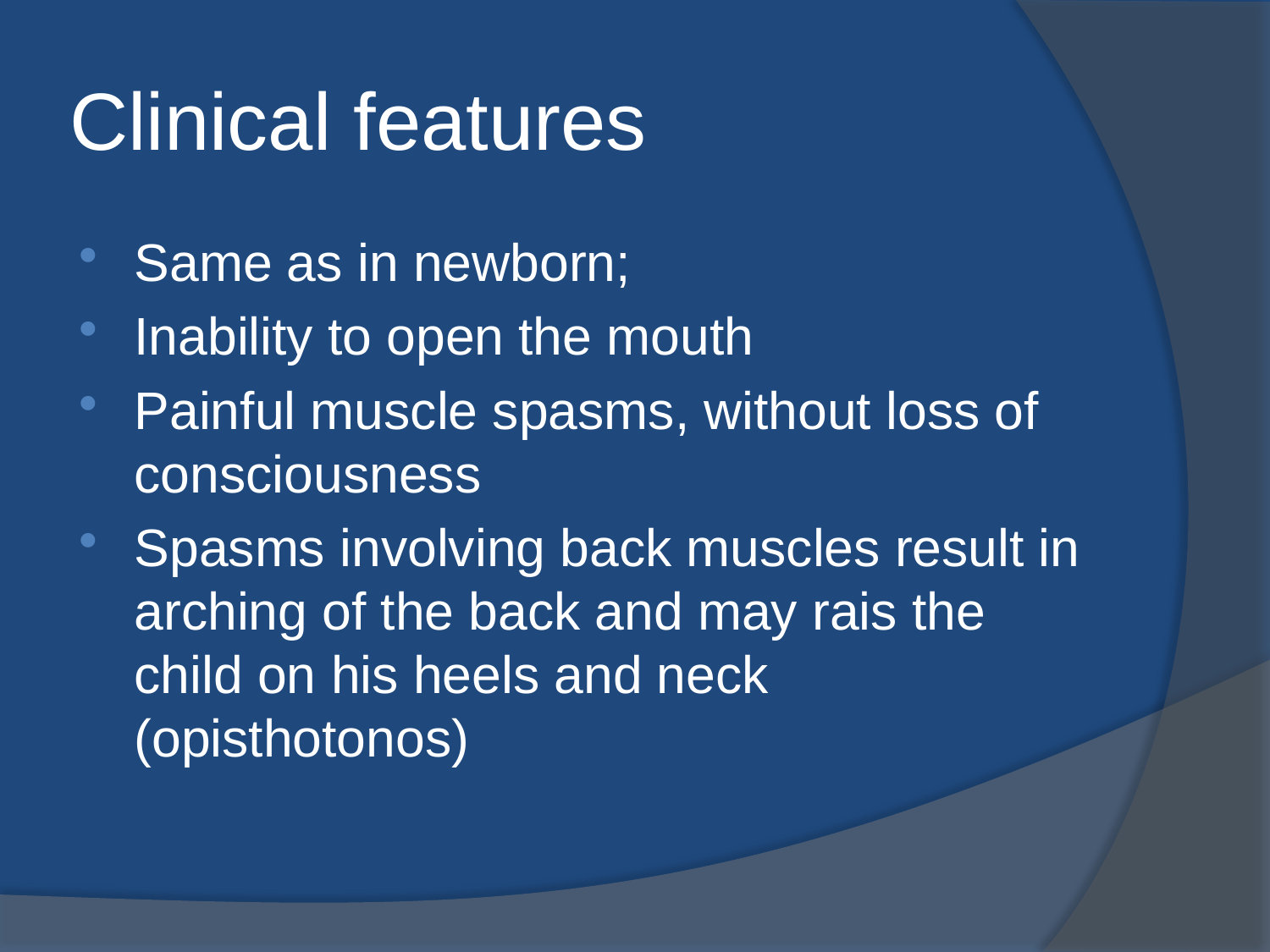

# Clinical features
Same as in newborn;
Inability to open the mouth
Painful muscle spasms, without loss of consciousness
Spasms involving back muscles result in arching of the back and may rais the child on his heels and neck (opisthotonos)